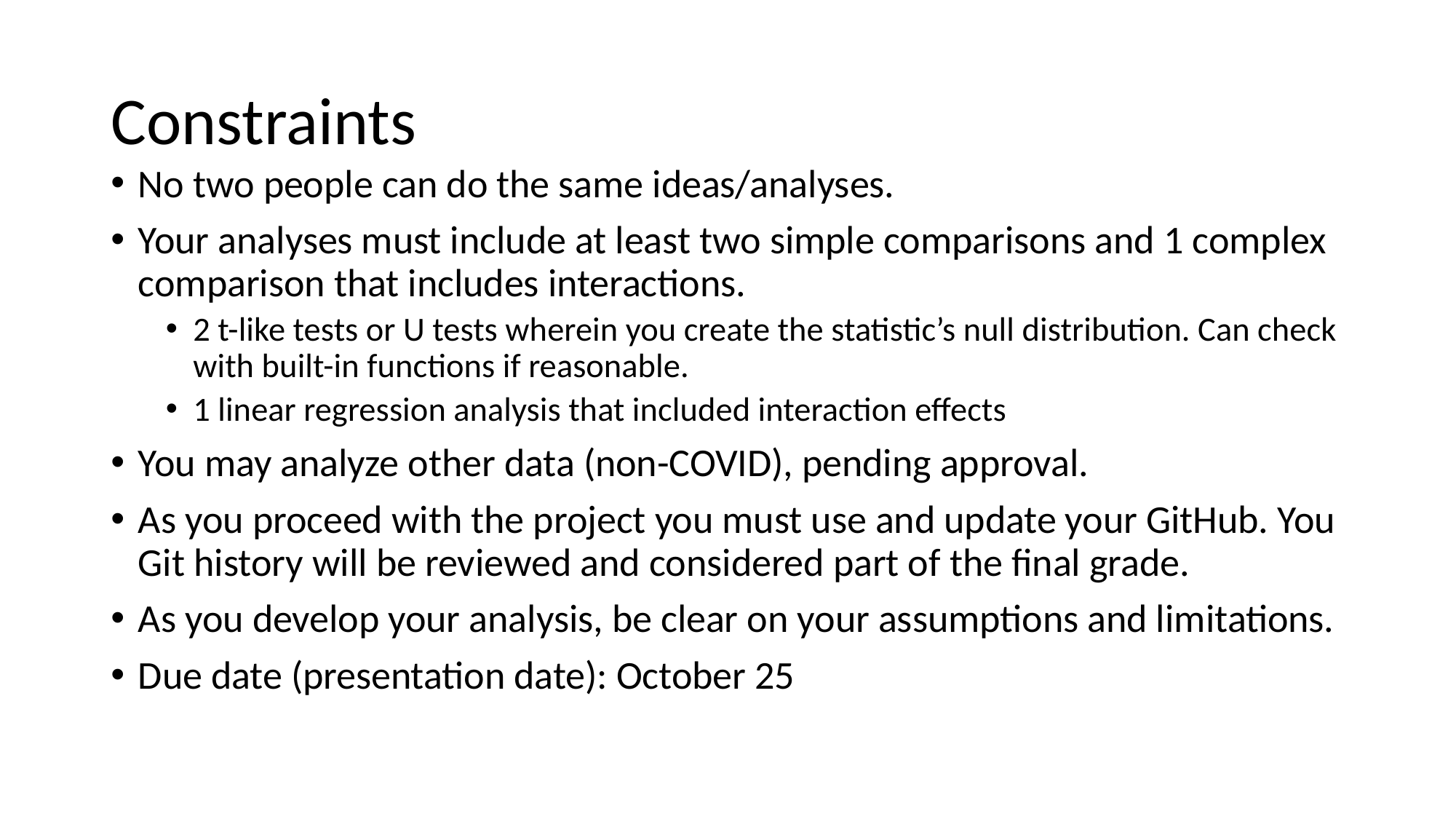

# Constraints
No two people can do the same ideas/analyses.
Your analyses must include at least two simple comparisons and 1 complex comparison that includes interactions.
2 t-like tests or U tests wherein you create the statistic’s null distribution. Can check with built-in functions if reasonable.
1 linear regression analysis that included interaction effects
You may analyze other data (non-COVID), pending approval.
As you proceed with the project you must use and update your GitHub. You Git history will be reviewed and considered part of the final grade.
As you develop your analysis, be clear on your assumptions and limitations.
Due date (presentation date): October 25